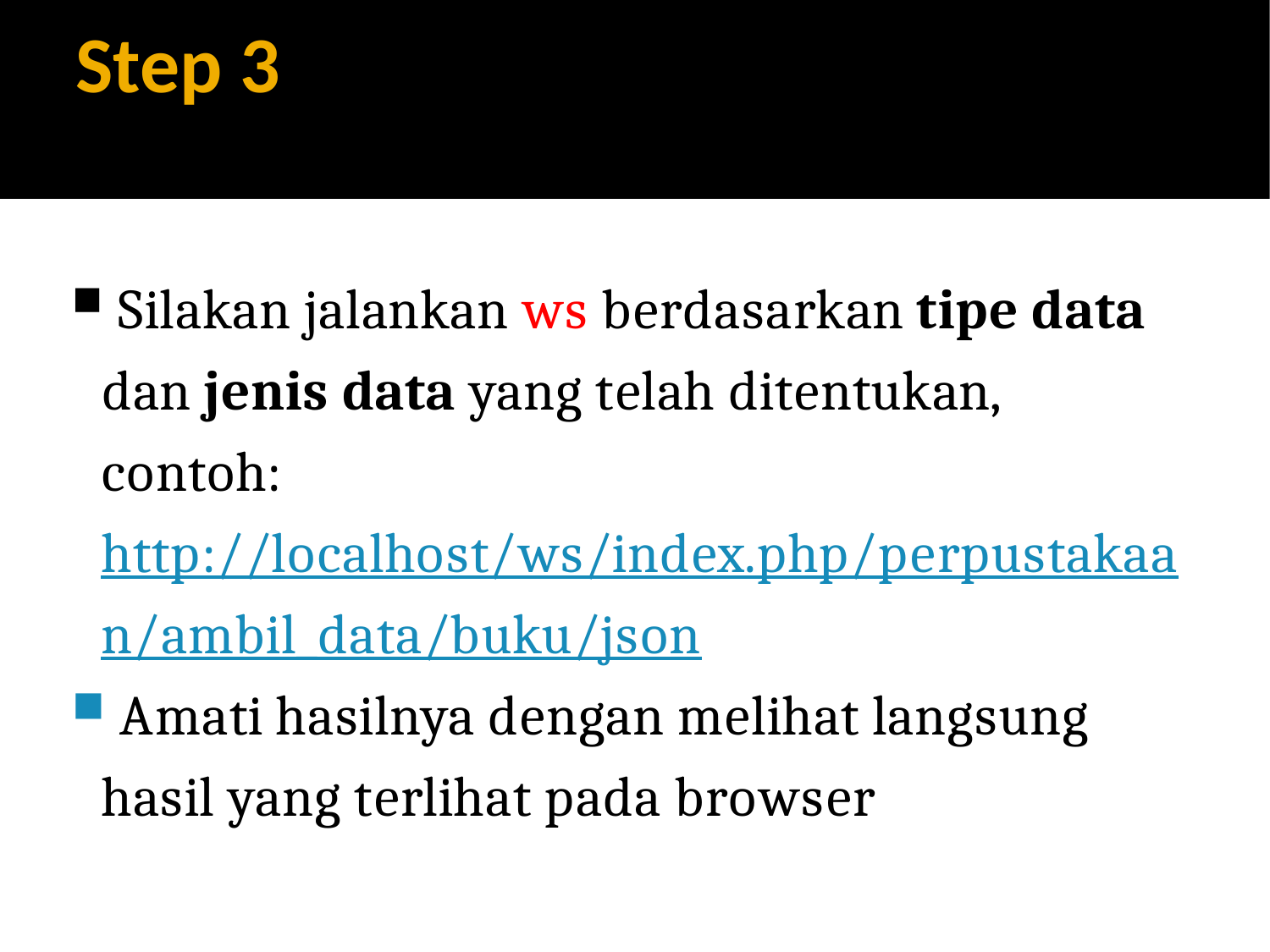

Step 3

 Silakan jalankan ws berdasarkan tipe data dan jenis data yang telah ditentukan, contoh: http://localhost/ws/index.php/perpustakaan/ambil_data/buku/json
 Amati hasilnya dengan melihat langsung hasil yang terlihat pada browser